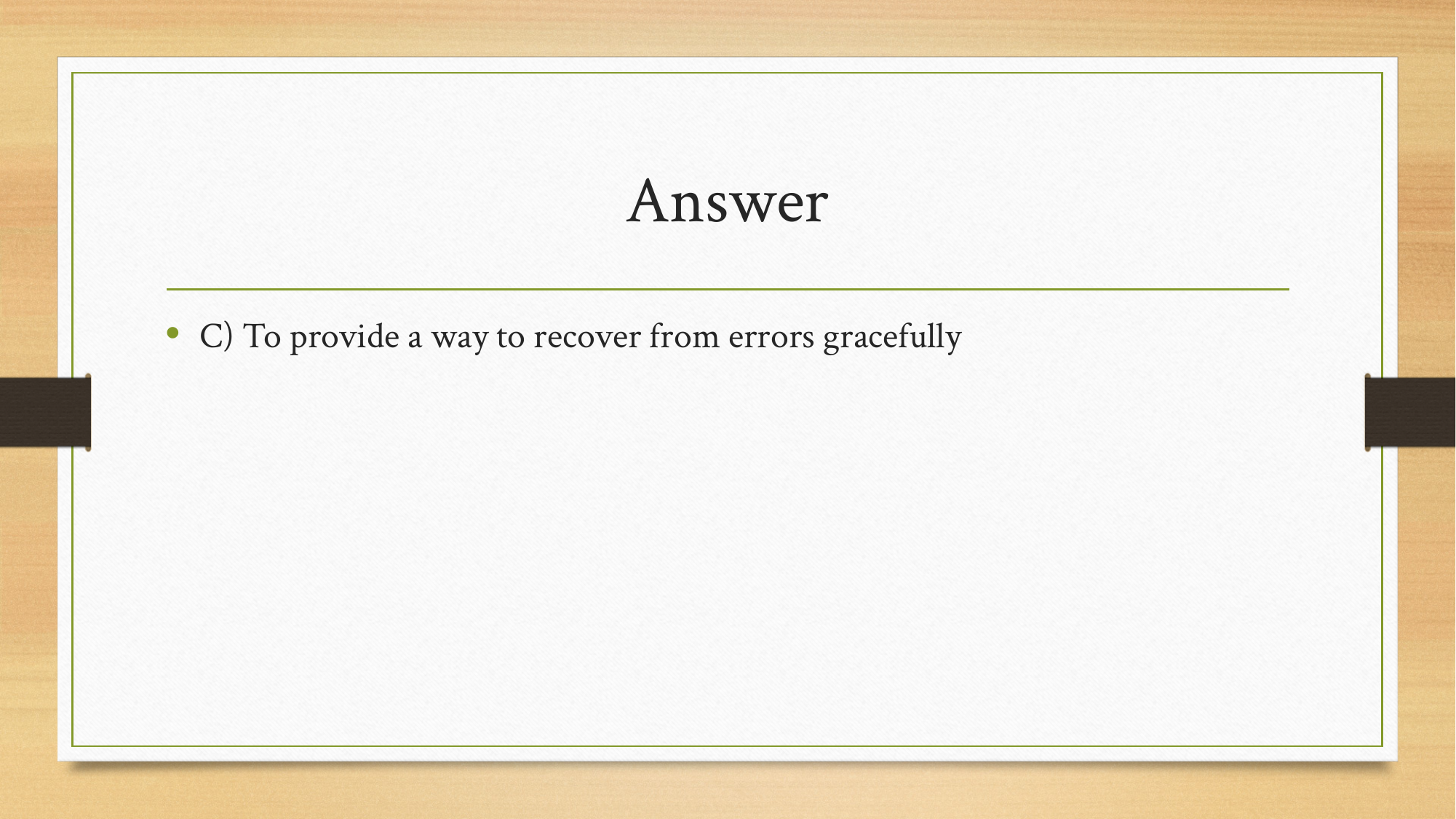

# Answer
C) To provide a way to recover from errors gracefully